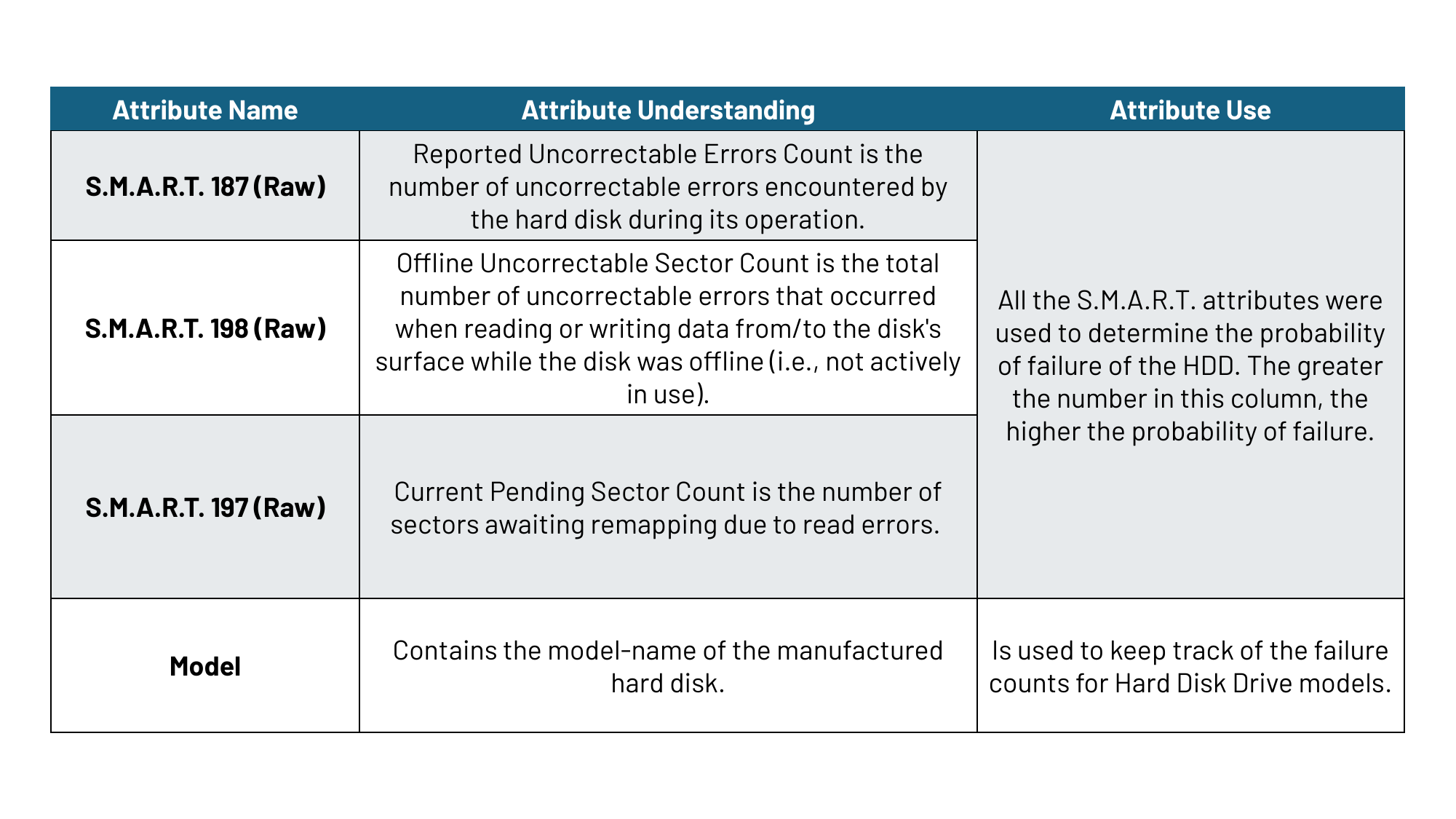

| Attribute Name | Attribute Understanding | Attribute Use |
| --- | --- | --- |
| S.M.A.R.T. 187 (Raw) | Reported Uncorrectable Errors Count is the number of uncorrectable errors encountered by the hard disk during its operation. | All the S.M.A.R.T. attributes were used to determine the probability of failure of the HDD. The greater the number in this column, the higher the probability of failure. |
| S.M.A.R.T. 198 (Raw) | Offline Uncorrectable Sector Count is the total number of uncorrectable errors that occurred when reading or writing data from/to the disk's surface while the disk was offline (i.e., not actively in use). |  |
| S.M.A.R.T. 197 (Raw) | Current Pending Sector Count is the number of sectors awaiting remapping due to read errors. |  |
| Model | Contains the model-name of the manufactured hard disk. | Is used to keep track of the failure counts for Hard Disk Drive models. |